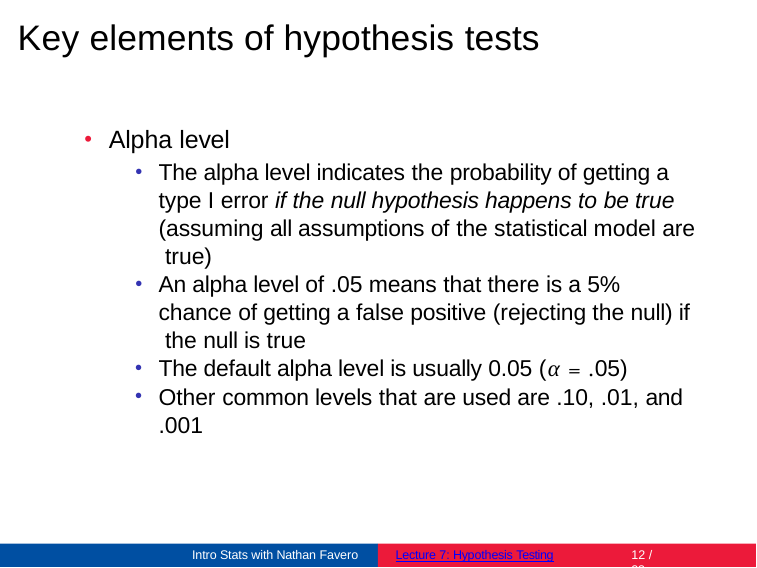

# Key elements of hypothesis tests
Alpha level
The alpha level indicates the probability of getting a  type I error if the null hypothesis happens to be true  (assuming all assumptions of the statistical model are  true)
An alpha level of .05 means that there is a 5%  chance of getting a false positive (rejecting the null) if  the null is true
The default alpha level is usually 0.05 (α = .05)
Other common levels that are used are .10, .01, and
.001

Intro Stats with Nathan Favero
Lecture 7: Hypothesis Testing
12 / 23